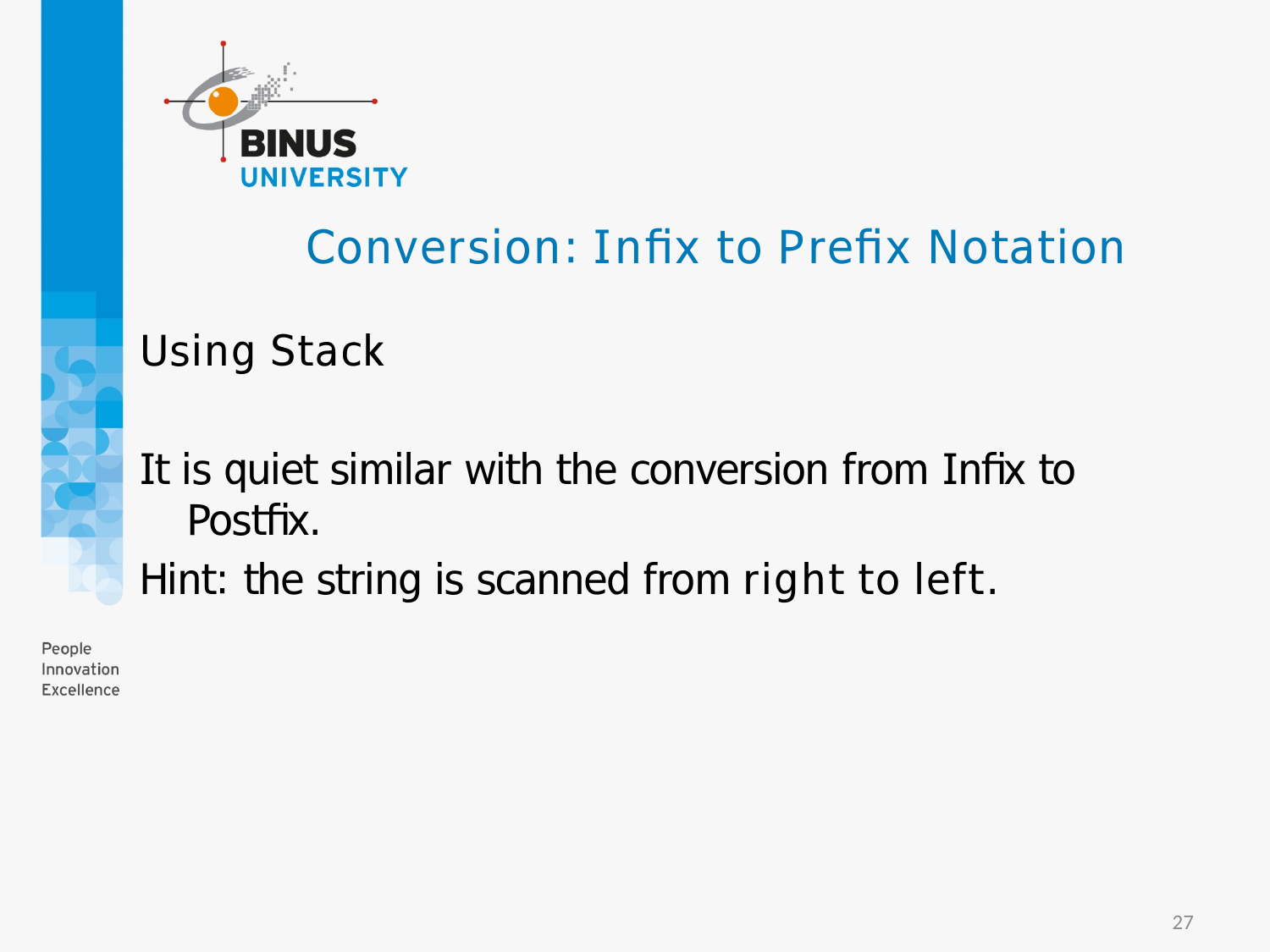

# Conversion: Infix to Prefix Notation
Using Stack

It is quiet similar with the conversion from Infix to Postfix.
Hint: the string is scanned from right to left.
27